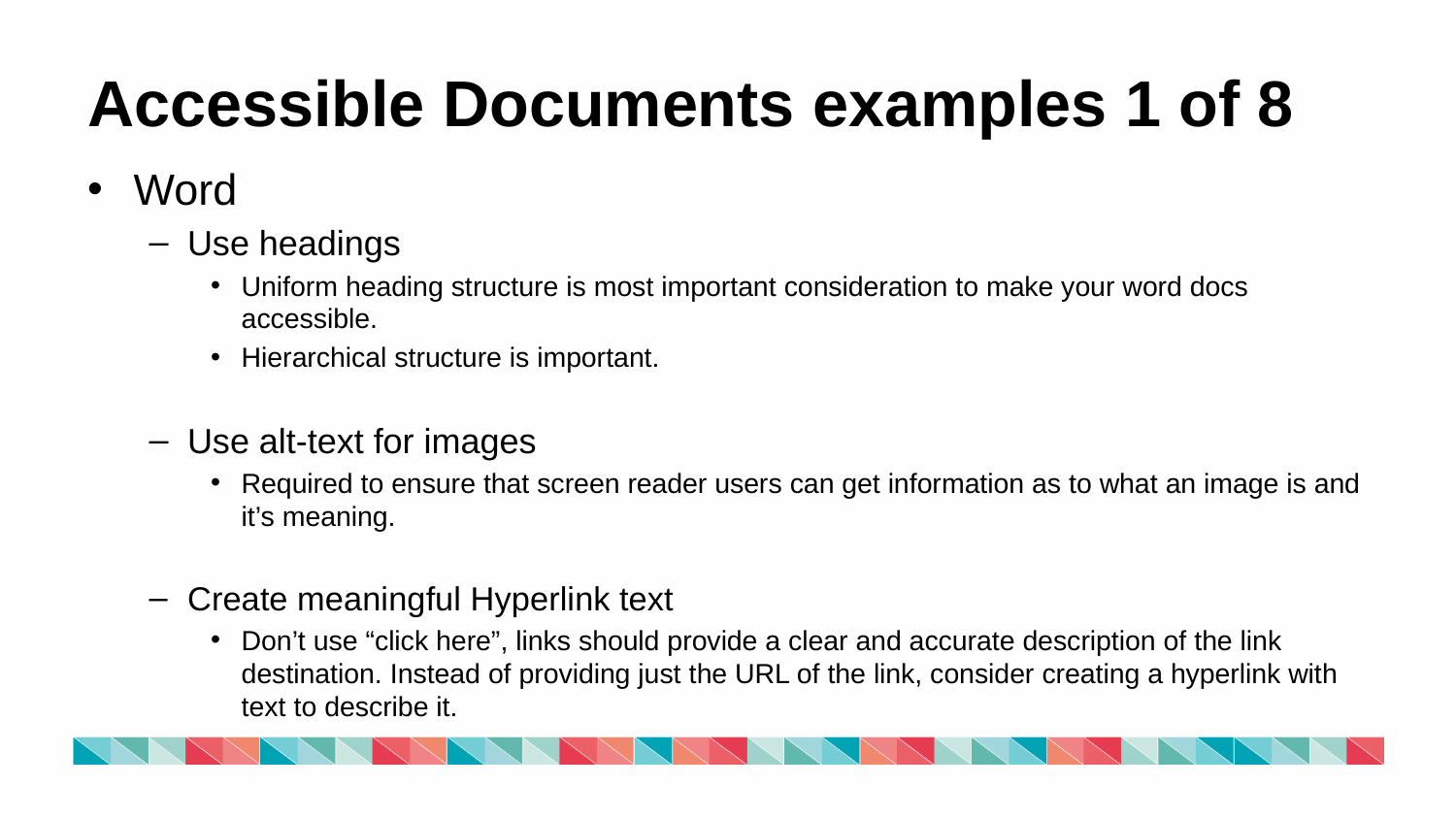

# Accessible Documents examples 1 of 8
Word
Use headings
Uniform heading structure is most important consideration to make your word docs accessible.
Hierarchical structure is important.

Use alt-text for images
Required to ensure that screen reader users can get information as to what an image is and it’s meaning.

Create meaningful Hyperlink text
Don’t use “click here”, links should provide a clear and accurate description of the link destination. Instead of providing just the URL of the link, consider creating a hyperlink with text to describe it.